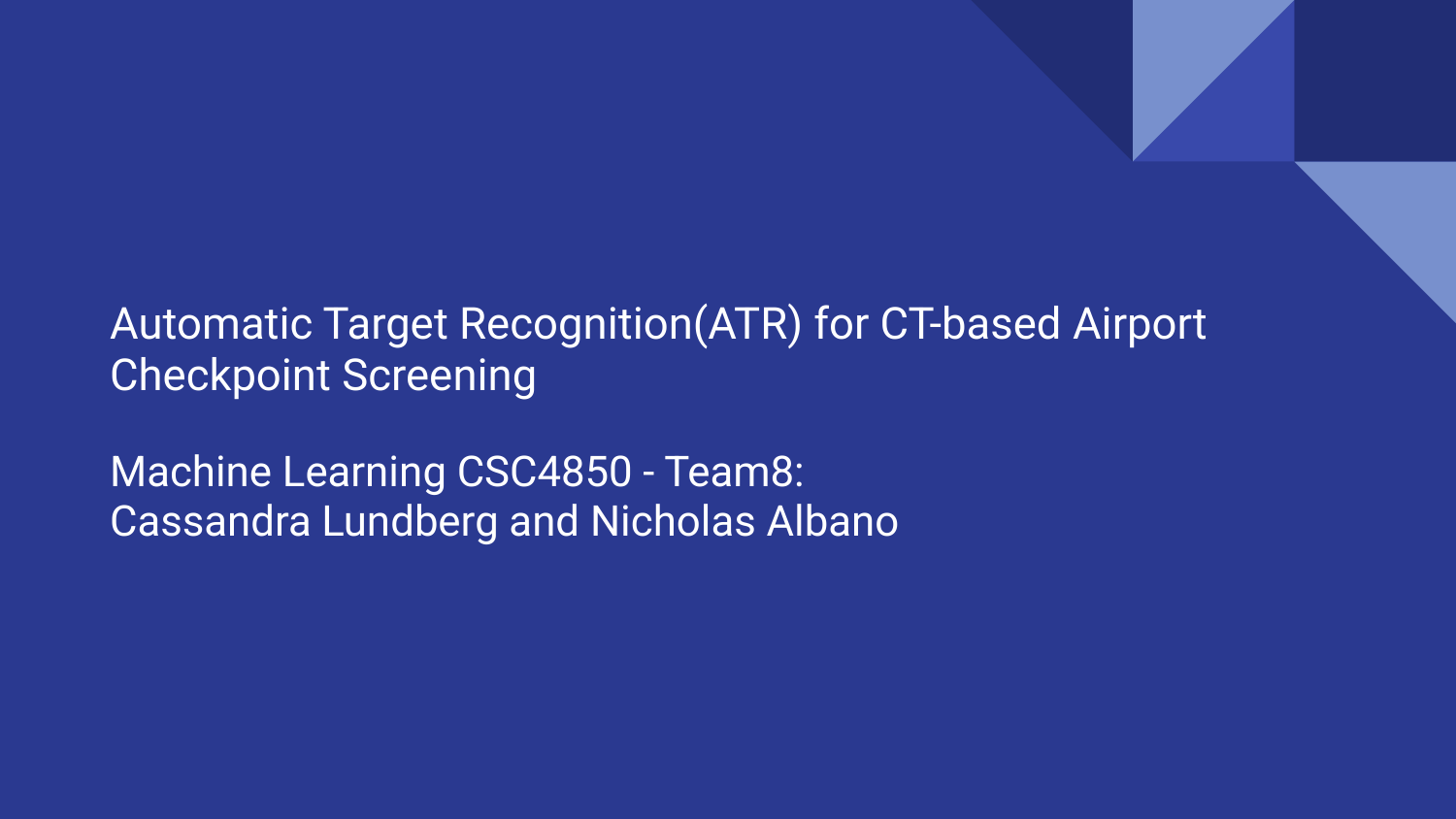

# Automatic Target Recognition(ATR) for CT-based Airport Checkpoint Screening
Machine Learning CSC4850 - Team8:
Cassandra Lundberg and Nicholas Albano